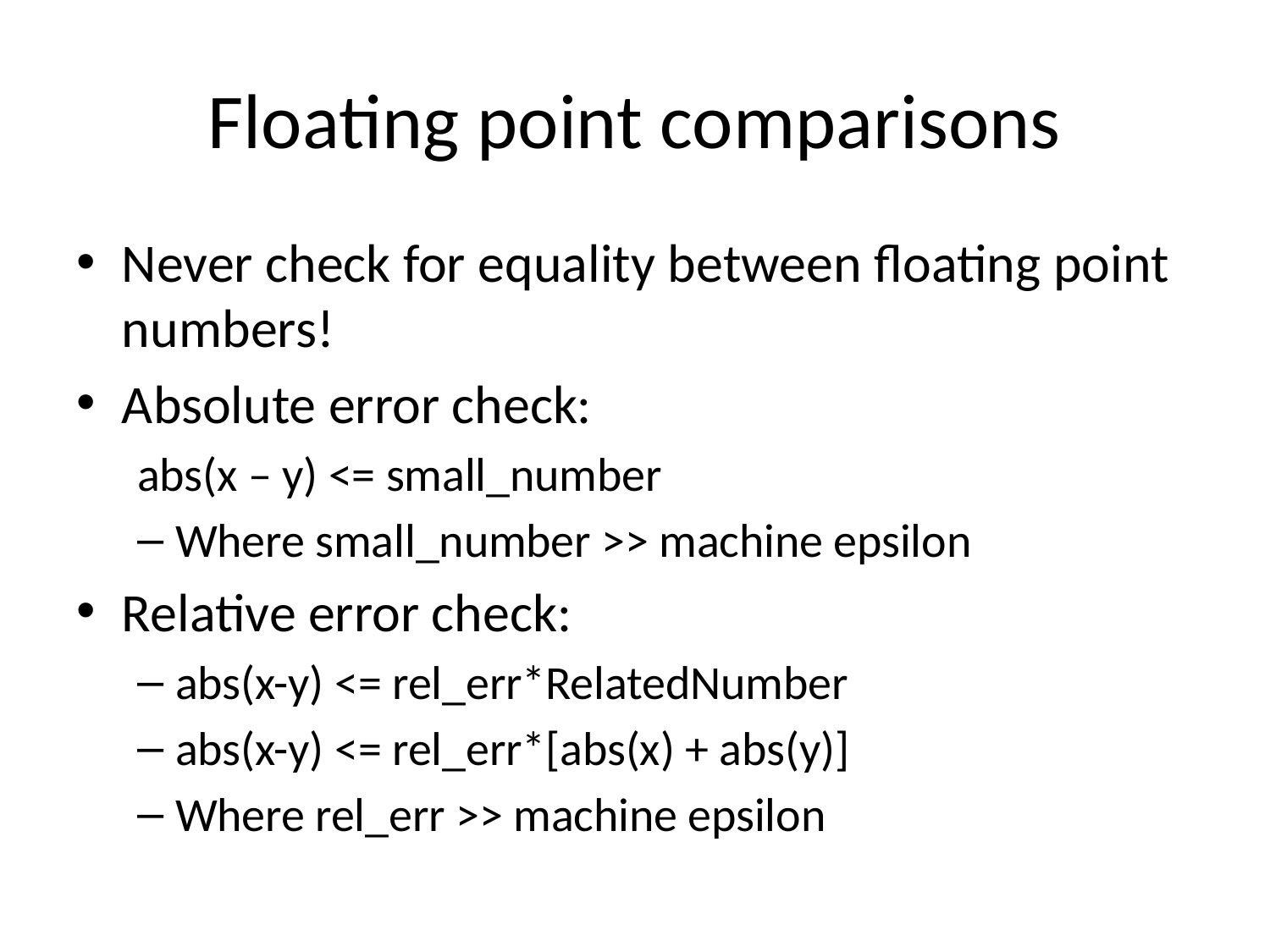

# Floating point comparisons
Never check for equality between floating point numbers!
Absolute error check:
abs(x – y) <= small_number
Where small_number >> machine epsilon
Relative error check:
abs(x-y) <= rel_err*RelatedNumber
abs(x-y) <= rel_err*[abs(x) + abs(y)]
Where rel_err >> machine epsilon